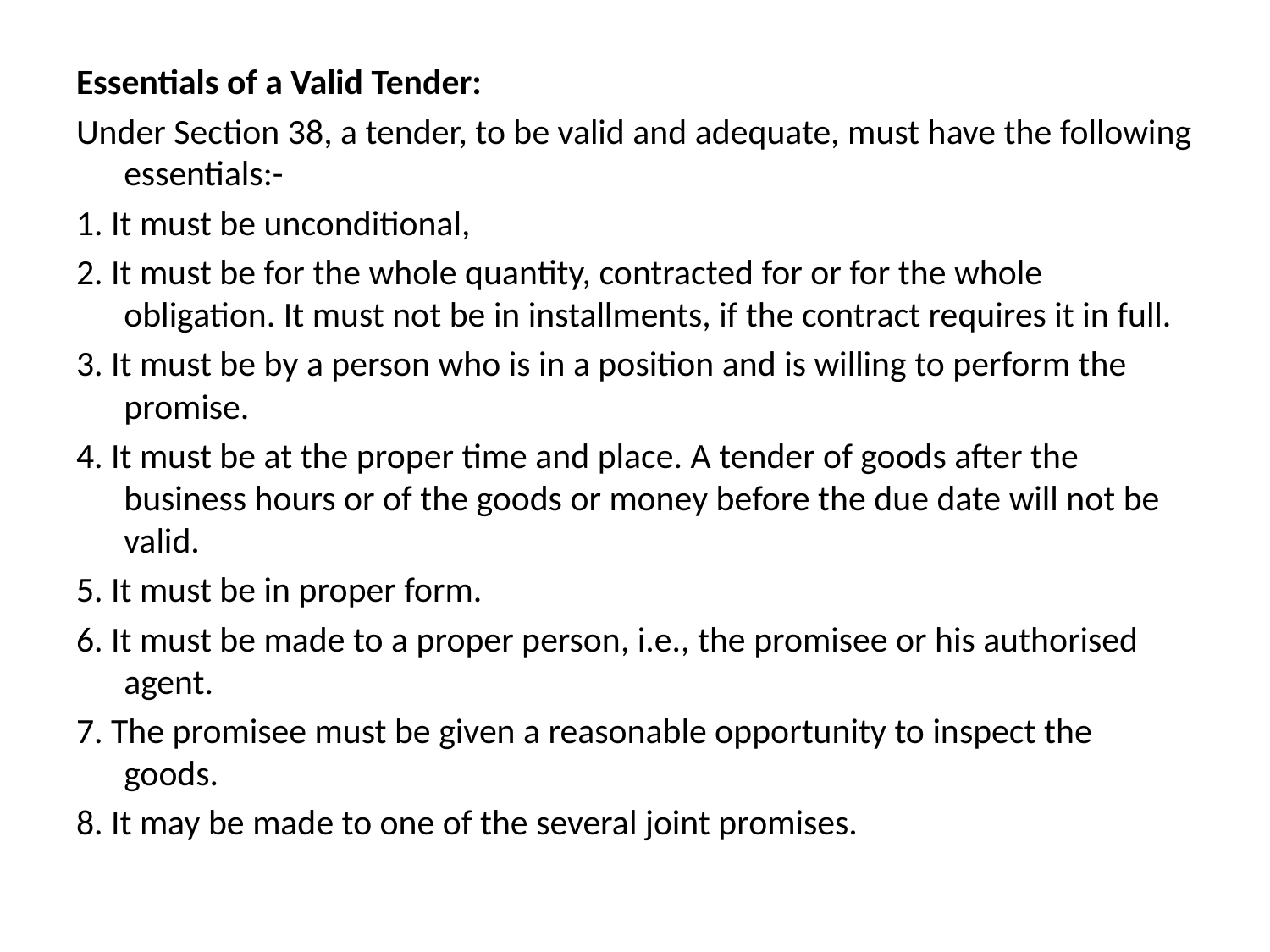

Essentials of a Valid Tender:
Under Section 38, a tender, to be valid and adequate, must have the following essentials:-
1. It must be unconditional,
2. It must be for the whole quantity, contracted for or for the whole obligation. It must not be in installments, if the contract requires it in full.
3. It must be by a person who is in a position and is willing to perform the promise.
4. It must be at the proper time and place. A tender of goods after the business hours or of the goods or money before the due date will not be valid.
5. It must be in proper form.
6. It must be made to a proper person, i.e., the promisee or his authorised agent.
7. The promisee must be given a reasonable opportunity to inspect the goods.
8. It may be made to one of the several joint promises.